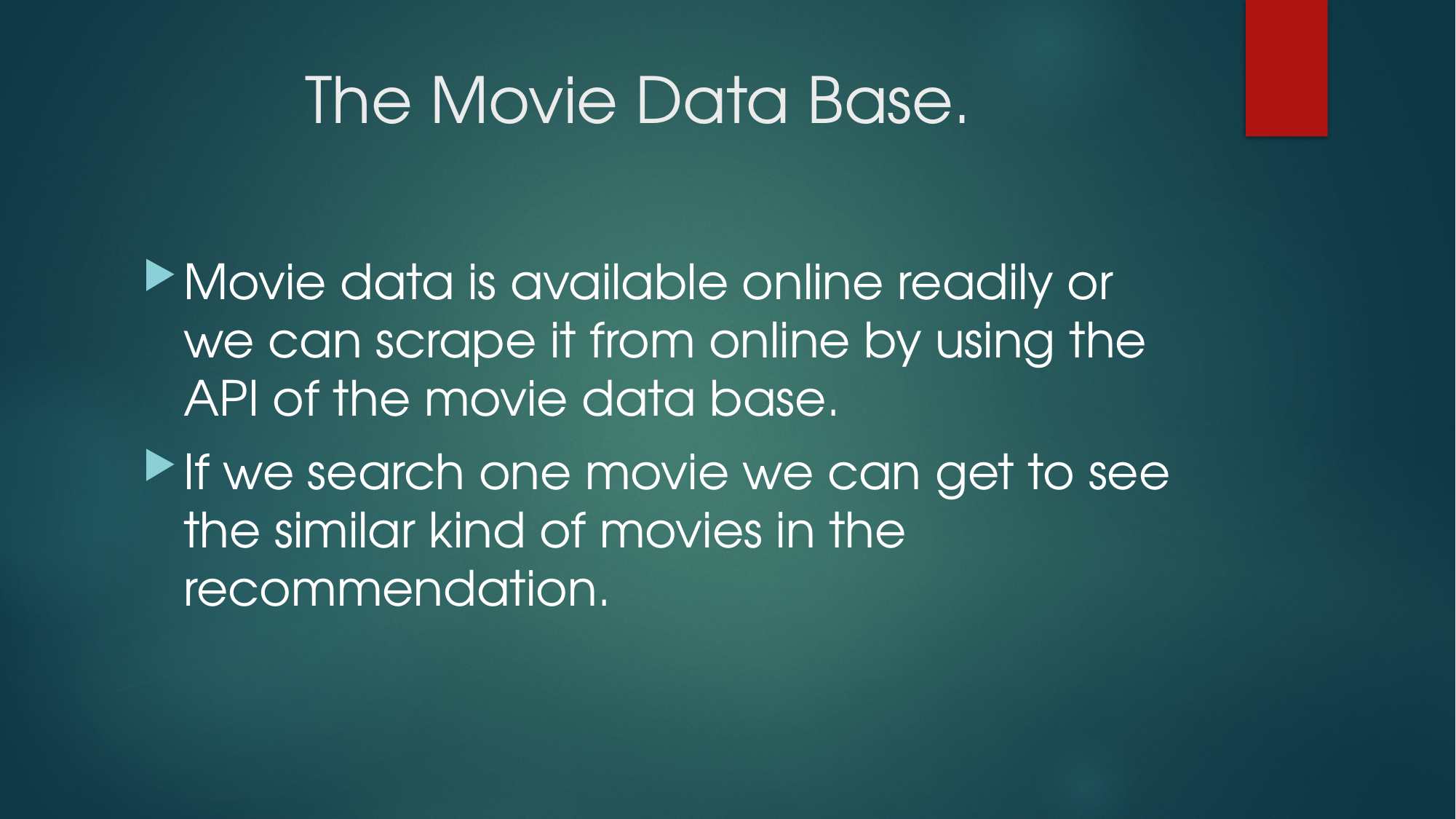

# The Movie Data Base.
Movie data is available online readily or we can scrape it from online by using the API of the movie data base.
If we search one movie we can get to see the similar kind of movies in the recommendation.